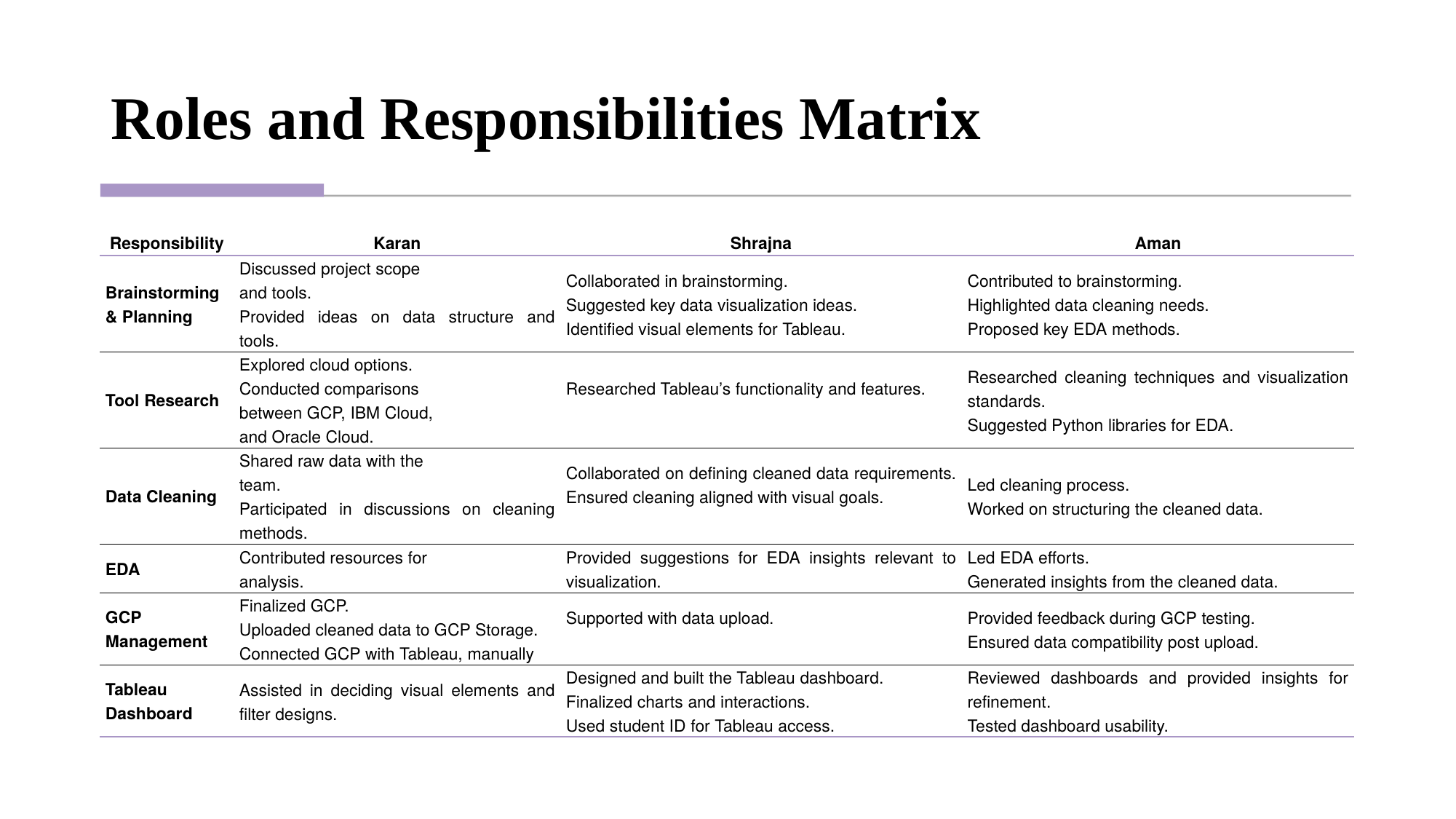

# Roles and Responsibilities Matrix

| Responsibility | Karan | Shrajna | Aman |
| --- | --- | --- | --- |
| Brainstorming & Planning | Discussed project scope and tools. Provided ideas on data structure and tools. | Collaborated in brainstorming. Suggested key data visualization ideas. Identified visual elements for Tableau. | Contributed to brainstorming. Highlighted data cleaning needs. Proposed key EDA methods. |
| Tool Research | Explored cloud options. Conducted comparisons between GCP, IBM Cloud, and Oracle Cloud. | Researched Tableau’s functionality and features. | Researched cleaning techniques and visualization standards. Suggested Python libraries for EDA. |
| Data Cleaning | Shared raw data with the team. Participated in discussions on cleaning methods. | Collaborated on defining cleaned data requirements. Ensured cleaning aligned with visual goals. | Led cleaning process. Worked on structuring the cleaned data. |
| EDA | Contributed resources for analysis. | Provided suggestions for EDA insights relevant to visualization. | Led EDA efforts. Generated insights from the cleaned data. |
| GCP Management | Finalized GCP. Uploaded cleaned data to GCP Storage. Connected GCP with Tableau, manually | Supported with data upload. | Provided feedback during GCP testing. Ensured data compatibility post upload. |
| Tableau Dashboard | Assisted in deciding visual elements and filter designs. | Designed and built the Tableau dashboard. Finalized charts and interactions. Used student ID for Tableau access. | Reviewed dashboards and provided insights for refinement. Tested dashboard usability. |